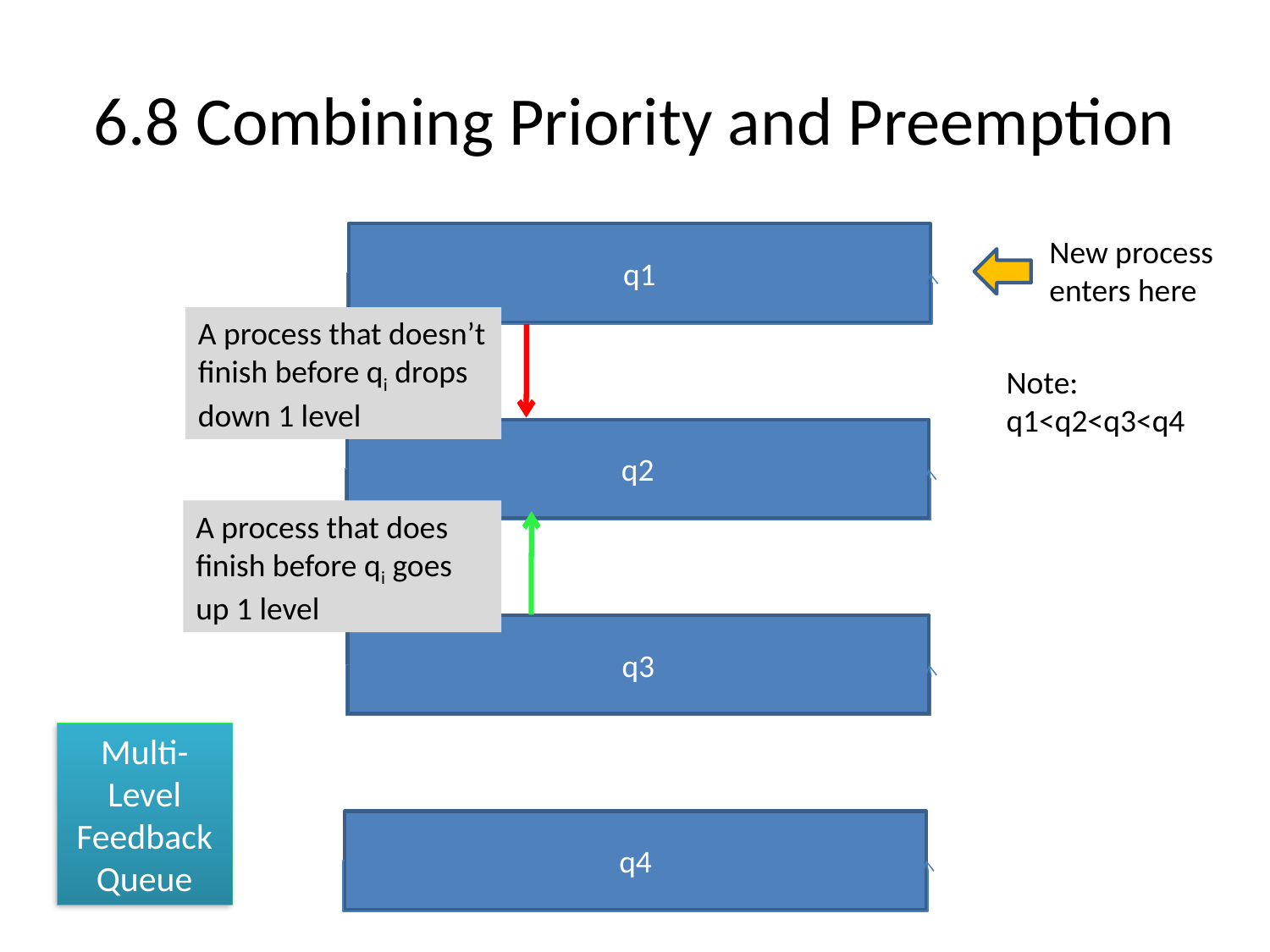

# 6.8 Combining Priority and Preemption
q1
New process
enters here

A process that doesn’t
finish before qi drops
down 1 level
Note:
q1<q2<q3<q4
q2
A process that does
finish before qi goes
up 1 level
q3
Multi-Level
Feedback Queue
q4